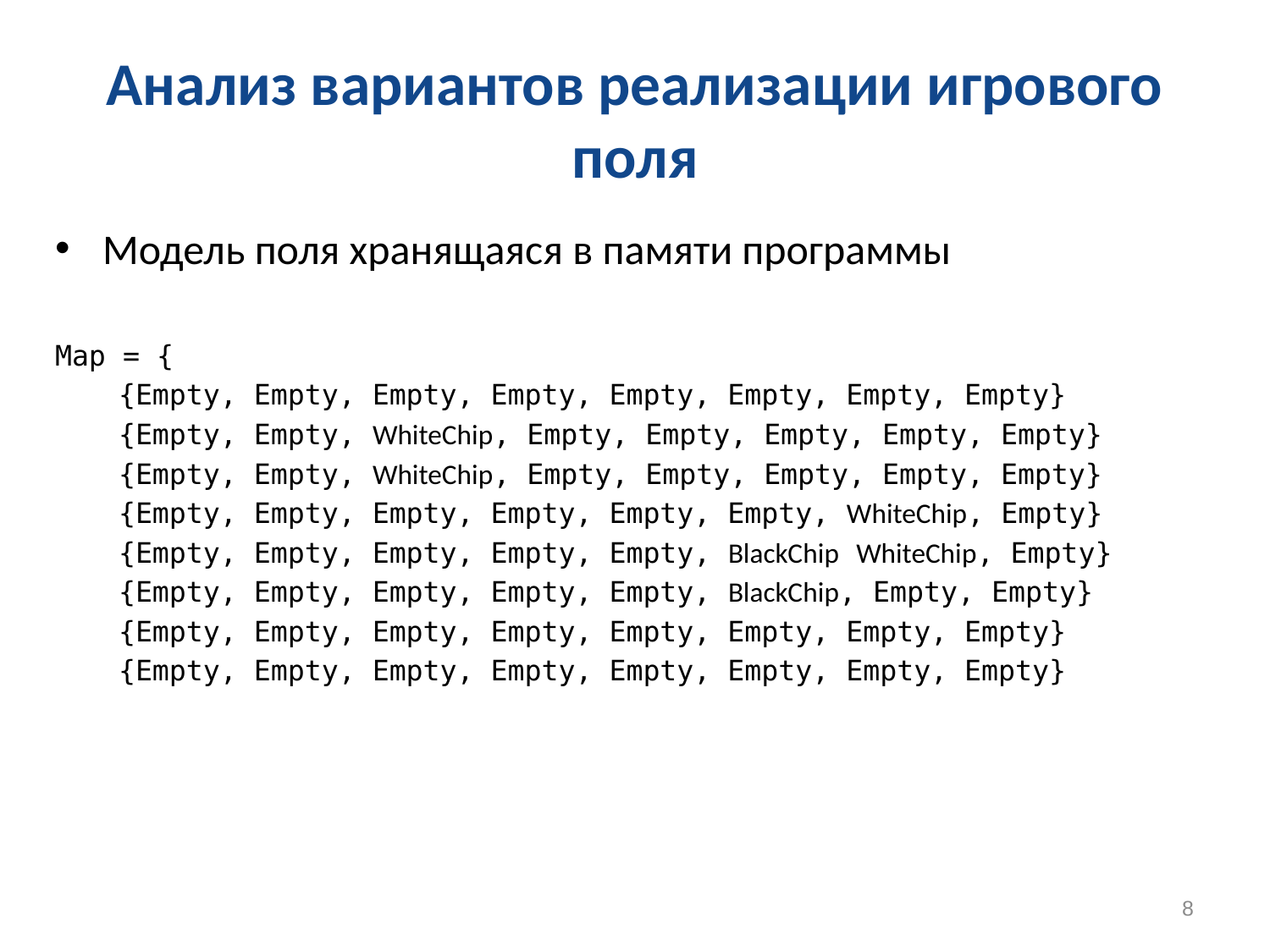

# Анализ вариантов реализации игрового поля
Модель поля хранящаяся в памяти программы

Map = {
{Empty, Empty, Empty, Empty, Empty, Empty, Empty, Empty}
{Empty, Empty, WhiteChip, Empty, Empty, Empty, Empty, Empty}
{Empty, Empty, WhiteChip, Empty, Empty, Empty, Empty, Empty}
{Empty, Empty, Empty, Empty, Empty, Empty, WhiteChip, Empty}
{Empty, Empty, Empty, Empty, Empty, BlackChip WhiteChip, Empty}
{Empty, Empty, Empty, Empty, Empty, BlackChip, Empty, Empty}
{Empty, Empty, Empty, Empty, Empty, Empty, Empty, Empty}
{Empty, Empty, Empty, Empty, Empty, Empty, Empty, Empty}

8